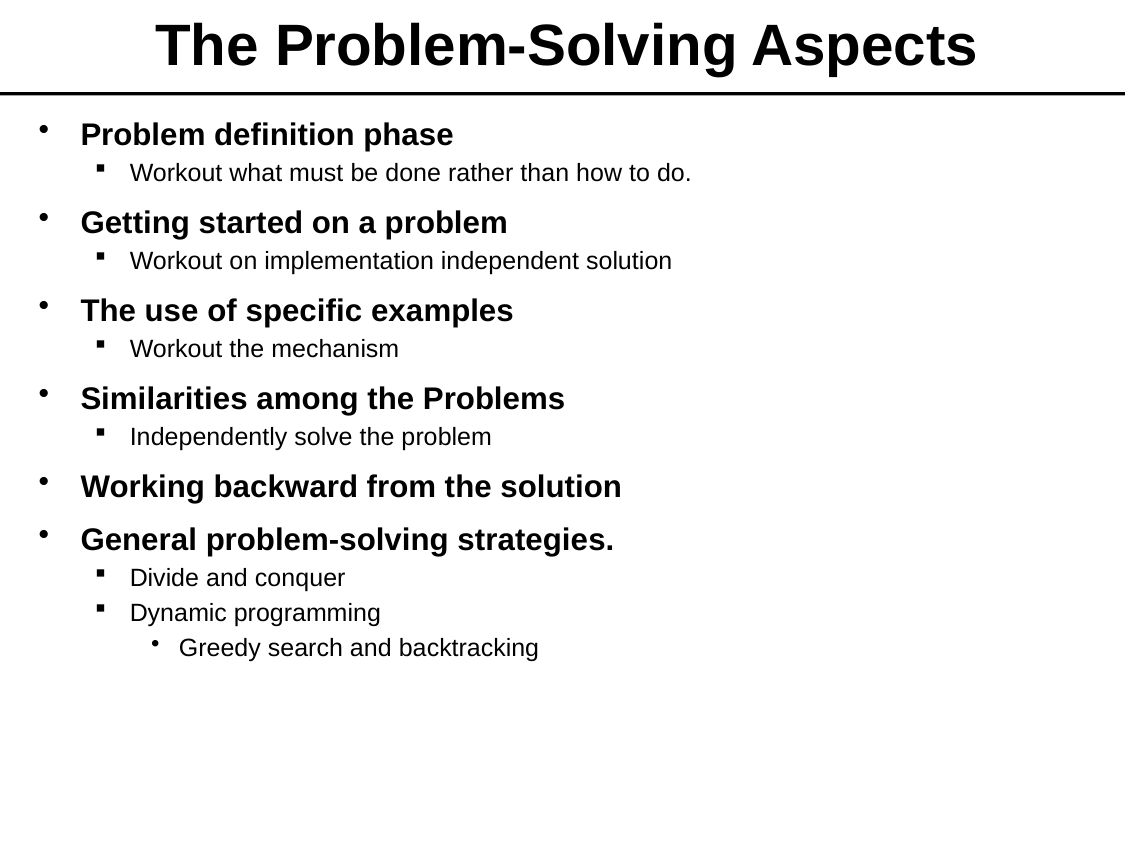

# The Problem-Solving Aspects

Problem definition phase
Workout what must be done rather than how to do.
Getting started on a problem
Workout on implementation independent solution
The use of specific examples
Workout the mechanism
Similarities among the Problems
Independently solve the problem
Working backward from the solution
General problem-solving strategies.
Divide and conquer
Dynamic programming
Greedy search and backtracking

Programming Fundamentals --> Ch1. Problem solving
11